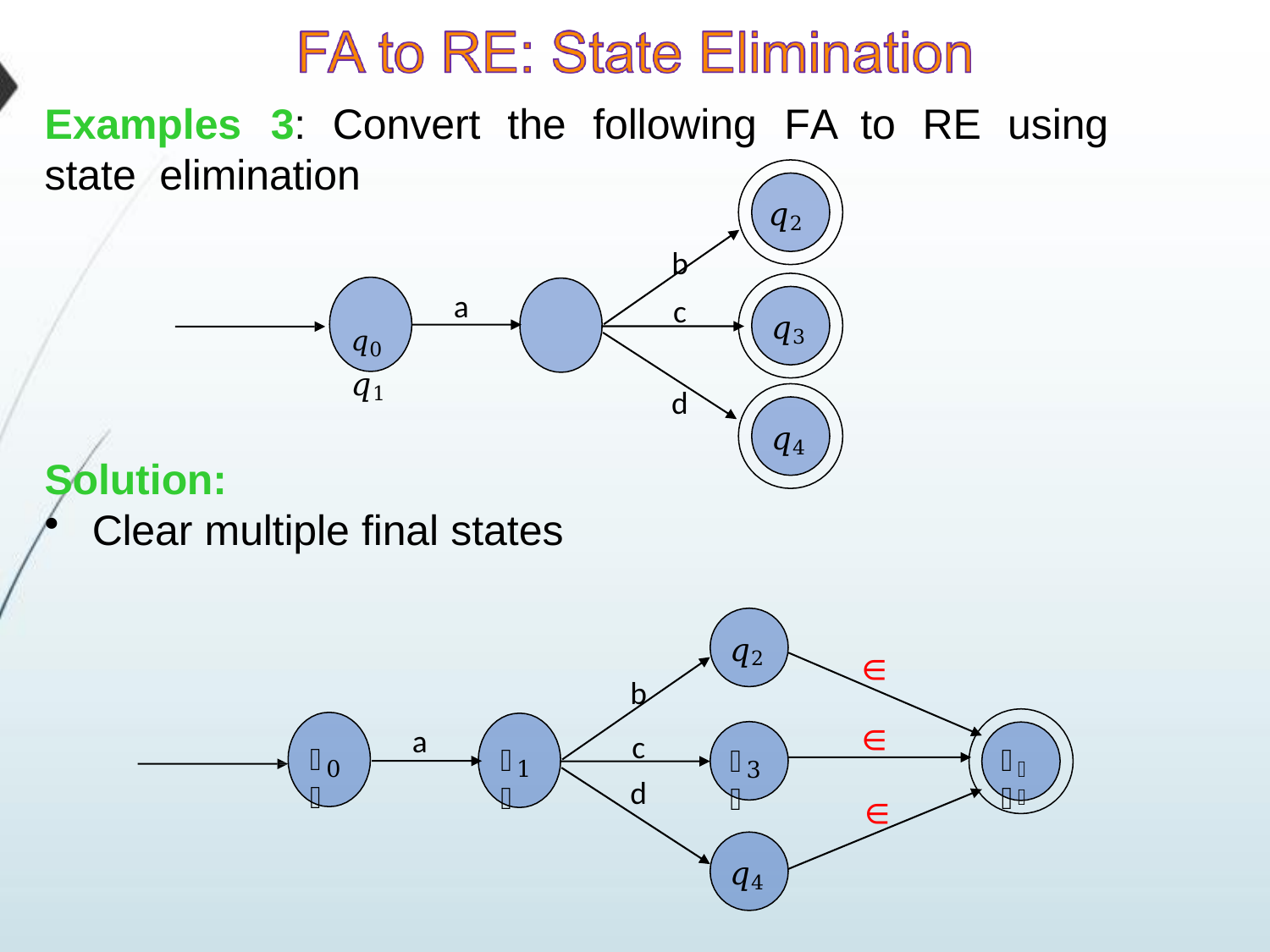

# Examples	3:	Convert	the	following	FA	to	RE	using	state  elimination

𝑞2
b

c  d
a
𝑞0	𝑞1
𝑞3

𝑞4
Solution:
Clear multiple final states

𝑞2
∈

b

∈
c
d
a

𝑞
𝑞
𝑞
𝑞
0
𝑓
1
3

∈

𝑞4